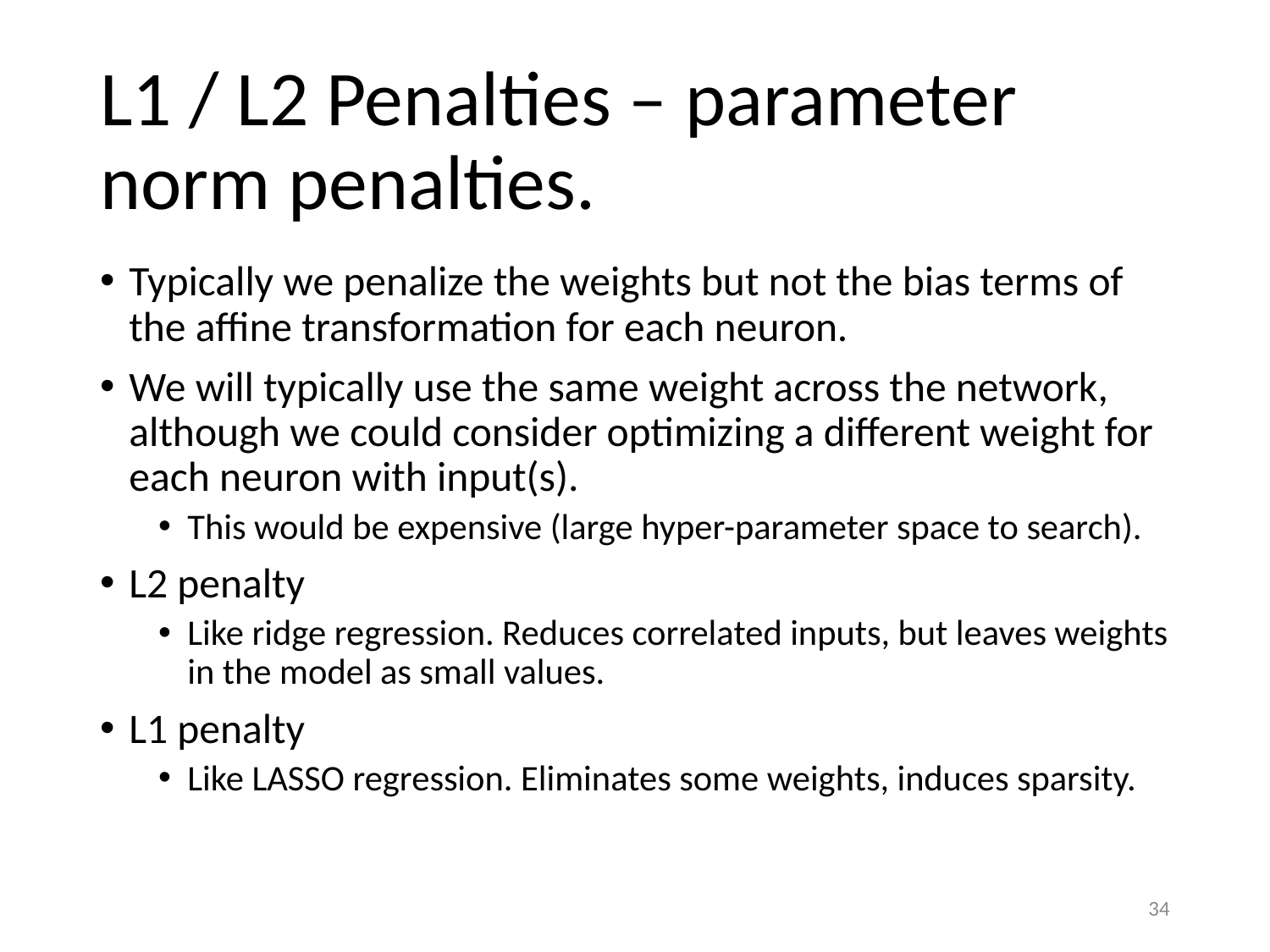

# L1 / L2 Penalties – parameter norm penalties.
Typically we penalize the weights but not the bias terms of the affine transformation for each neuron.
We will typically use the same weight across the network, although we could consider optimizing a different weight for each neuron with input(s).
This would be expensive (large hyper-parameter space to search).
L2 penalty
Like ridge regression. Reduces correlated inputs, but leaves weights in the model as small values.
L1 penalty
Like LASSO regression. Eliminates some weights, induces sparsity.
34